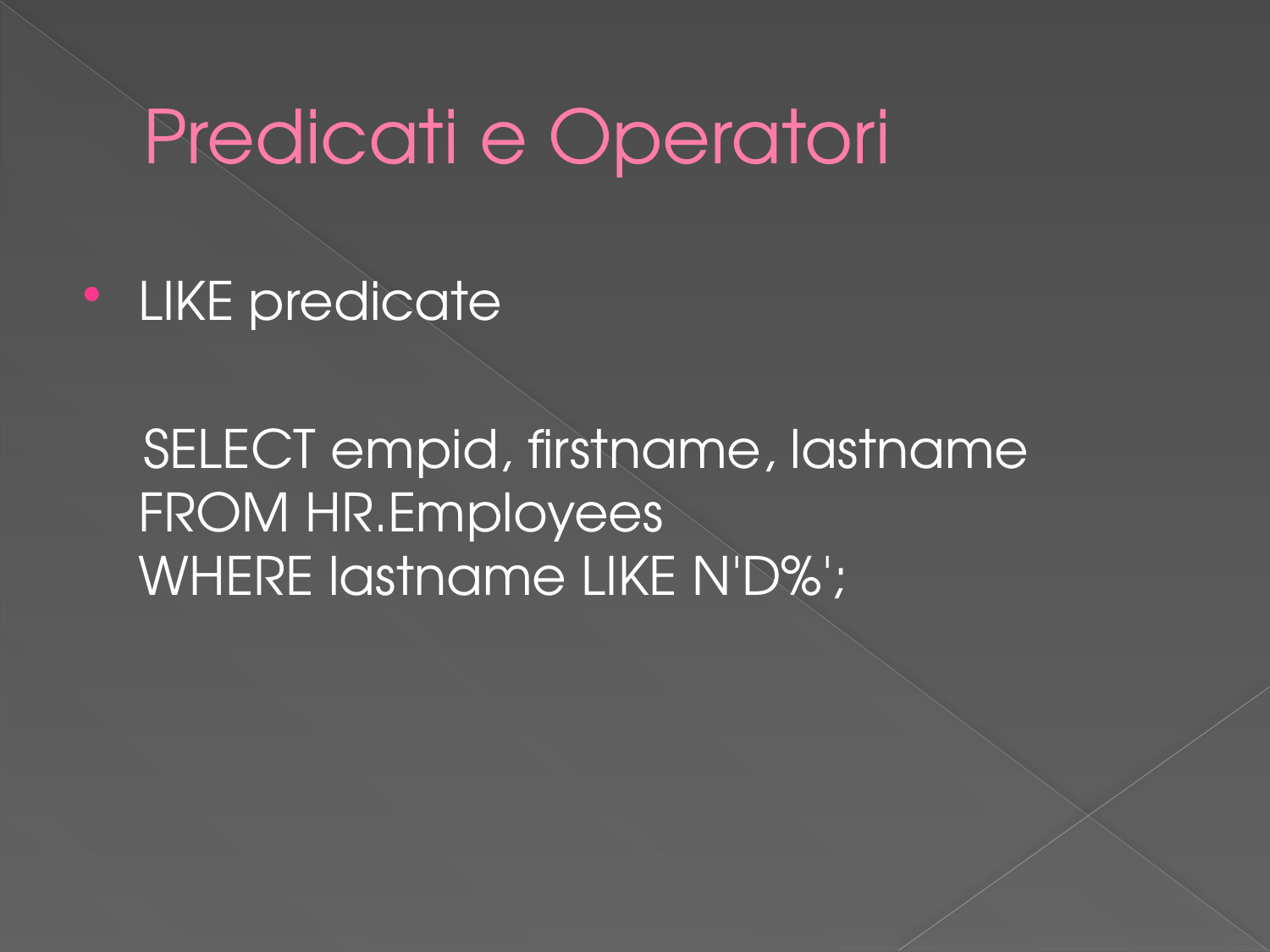

# Predicati e Operatori
LIKE predicate

    SELECT empid, firstname, lastname FROM HR.Employees
WHERE lastname LIKE N'D%';